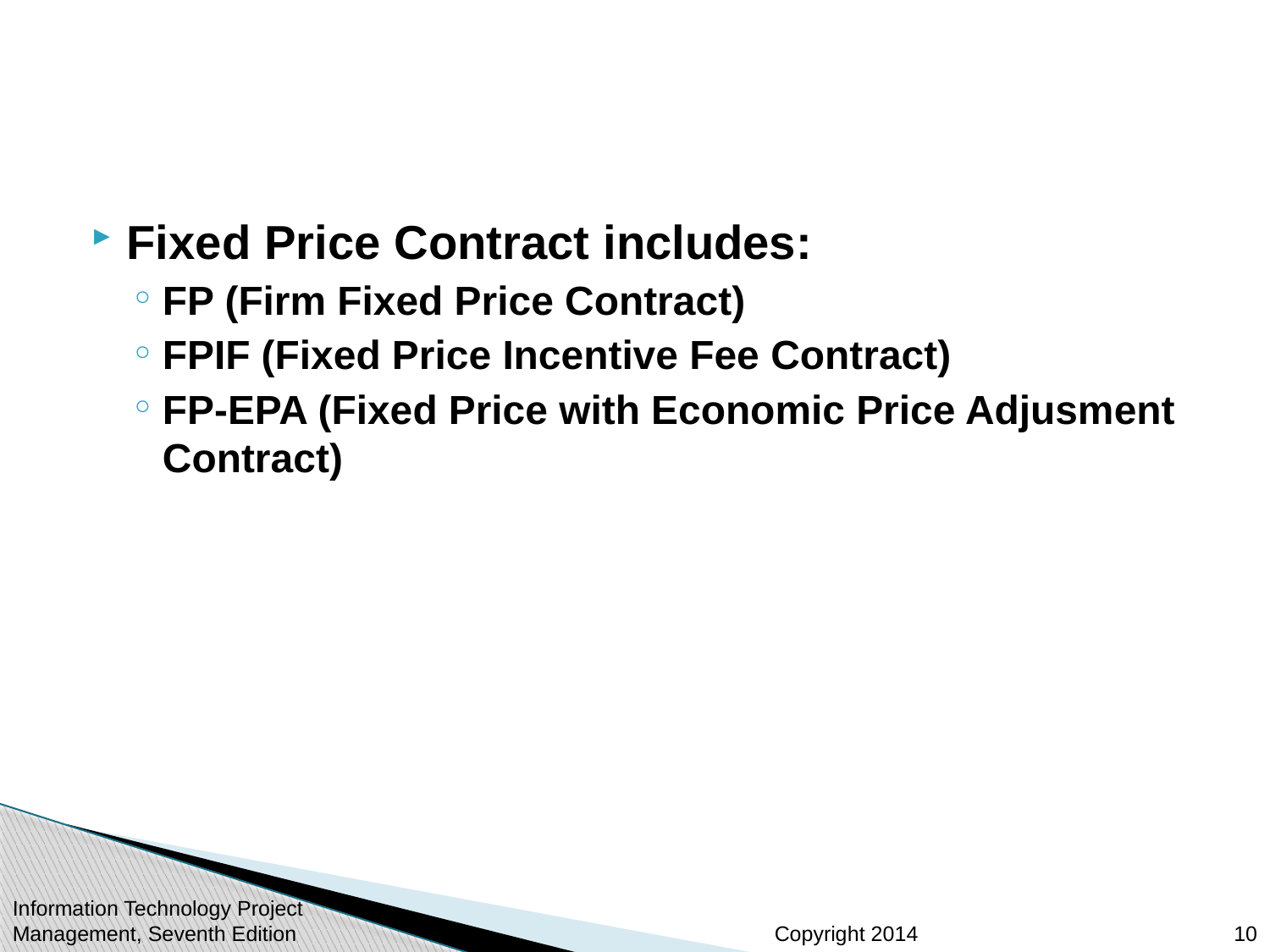

#
Fixed Price Contract includes:
FP (Firm Fixed Price Contract)
FPIF (Fixed Price Incentive Fee Contract)
FP-EPA (Fixed Price with Economic Price Adjusment Contract)
Information Technology Project Management, Seventh Edition
10